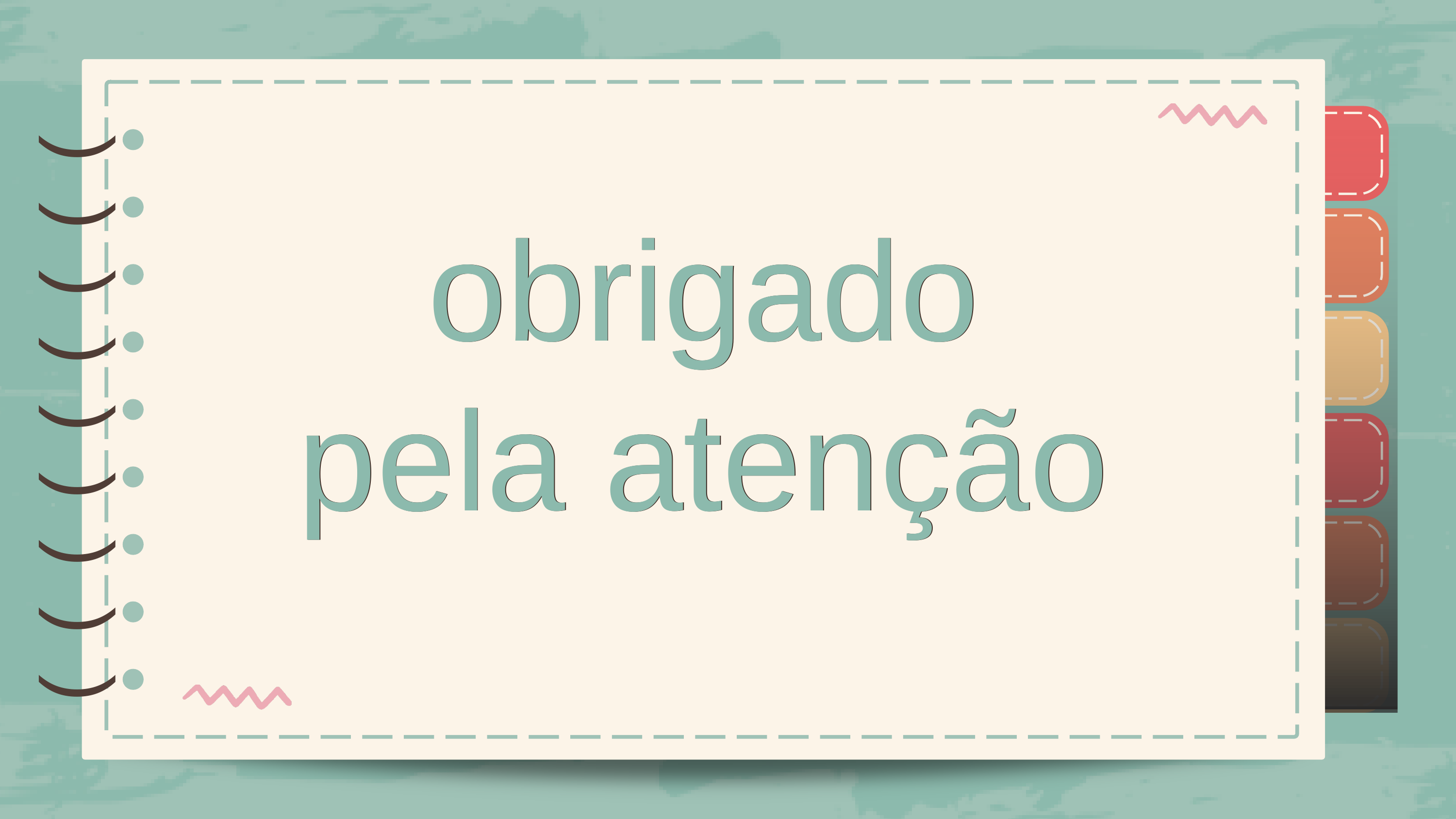

)
)
)
)
)
)
)
)
)

)
)
)
)
)
)
)
)
)

obrigado pela atenção
obrigado pela atenção